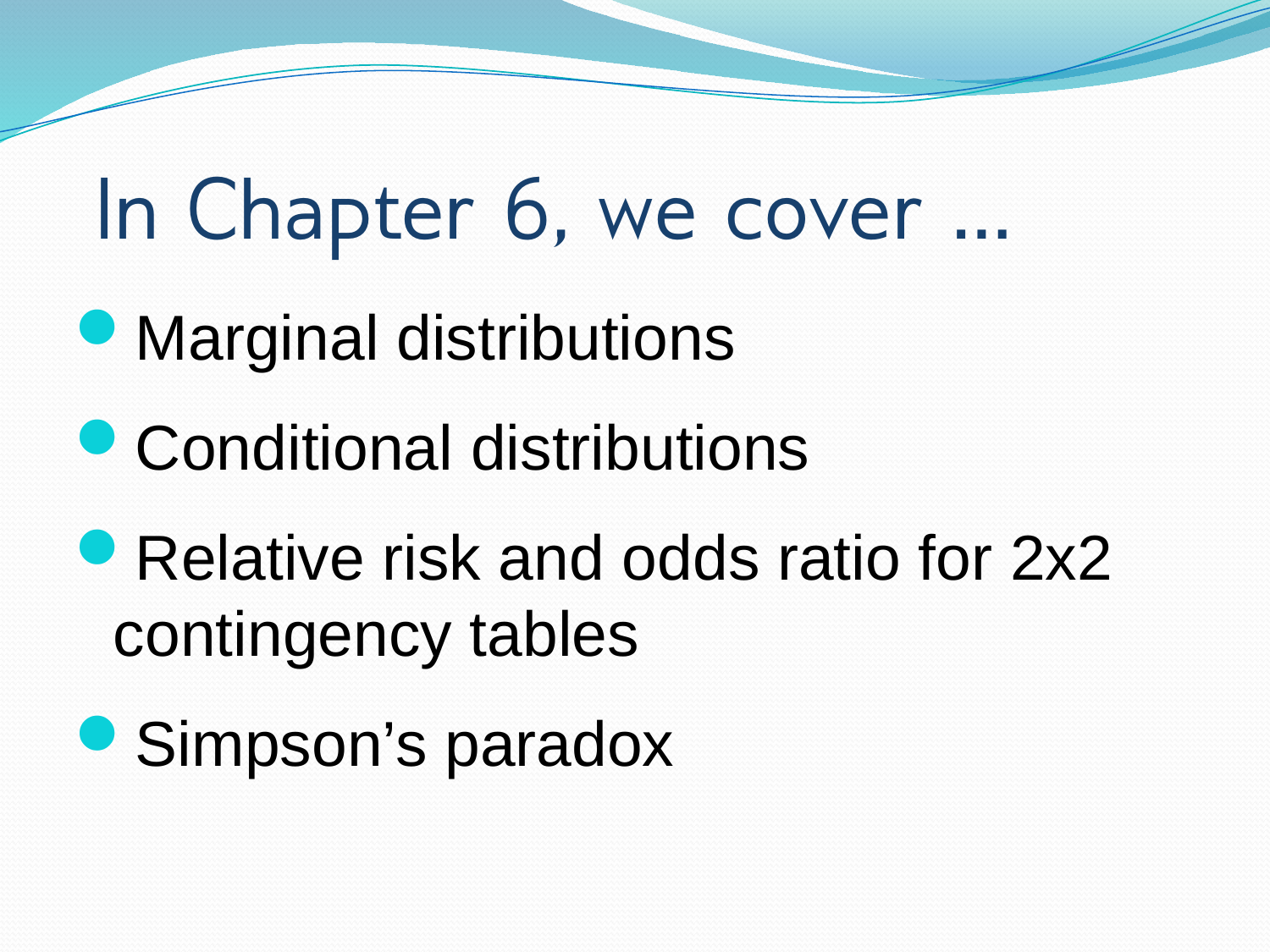

# In Chapter 6, we cover …
Marginal distributions
Conditional distributions
Relative risk and odds ratio for 2x2 contingency tables
Simpson’s paradox